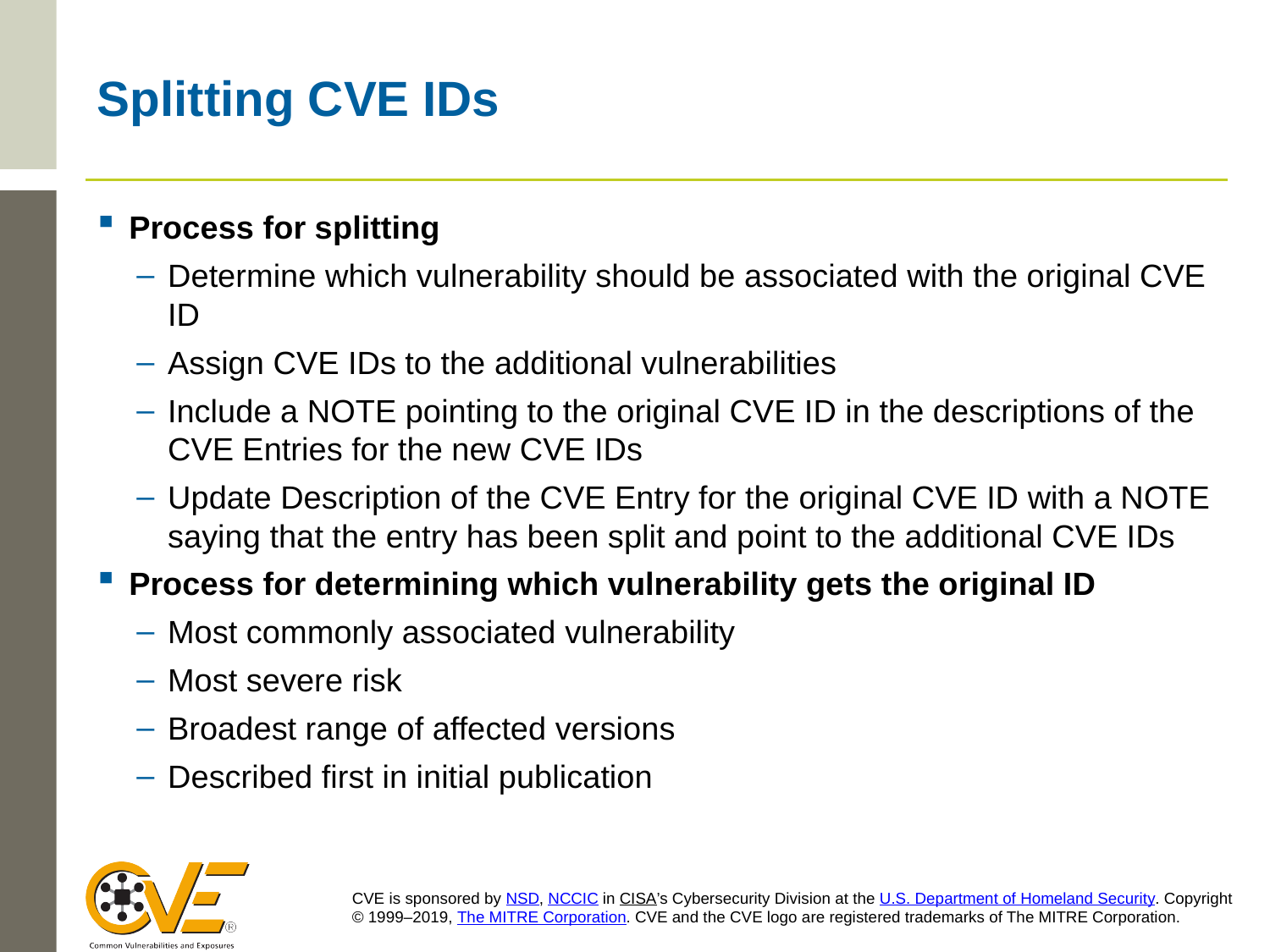

# Splitting CVE IDs
Process for splitting
Determine which vulnerability should be associated with the original CVE ID
Assign CVE IDs to the additional vulnerabilities
Include a NOTE pointing to the original CVE ID in the descriptions of the CVE Entries for the new CVE IDs
Update Description of the CVE Entry for the original CVE ID with a NOTE saying that the entry has been split and point to the additional CVE IDs
Process for determining which vulnerability gets the original ID
Most commonly associated vulnerability
Most severe risk
Broadest range of affected versions
Described first in initial publication